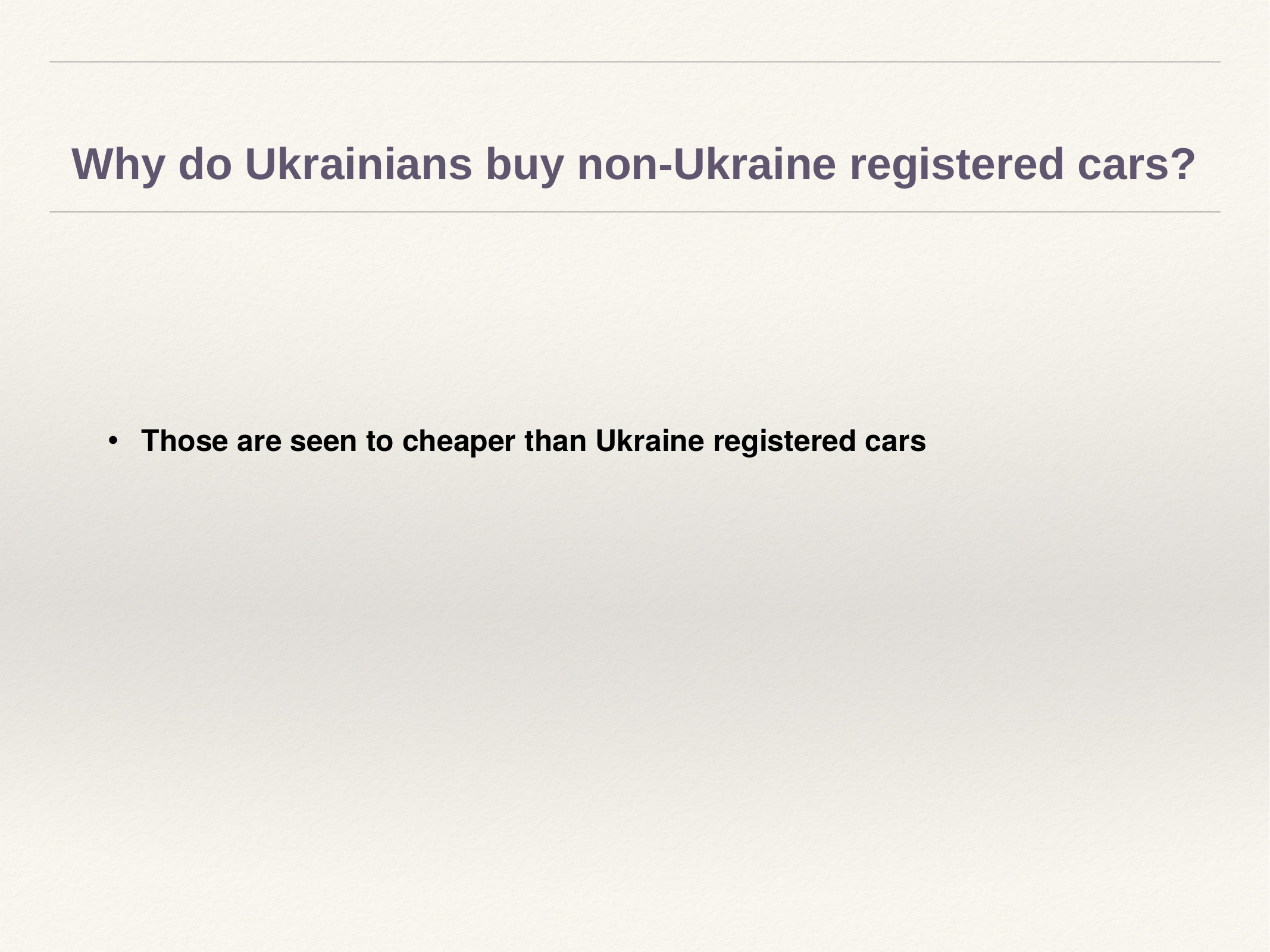

# Why do Ukrainians buy non-Ukraine registered cars?
Those are seen to cheaper than Ukraine registered cars